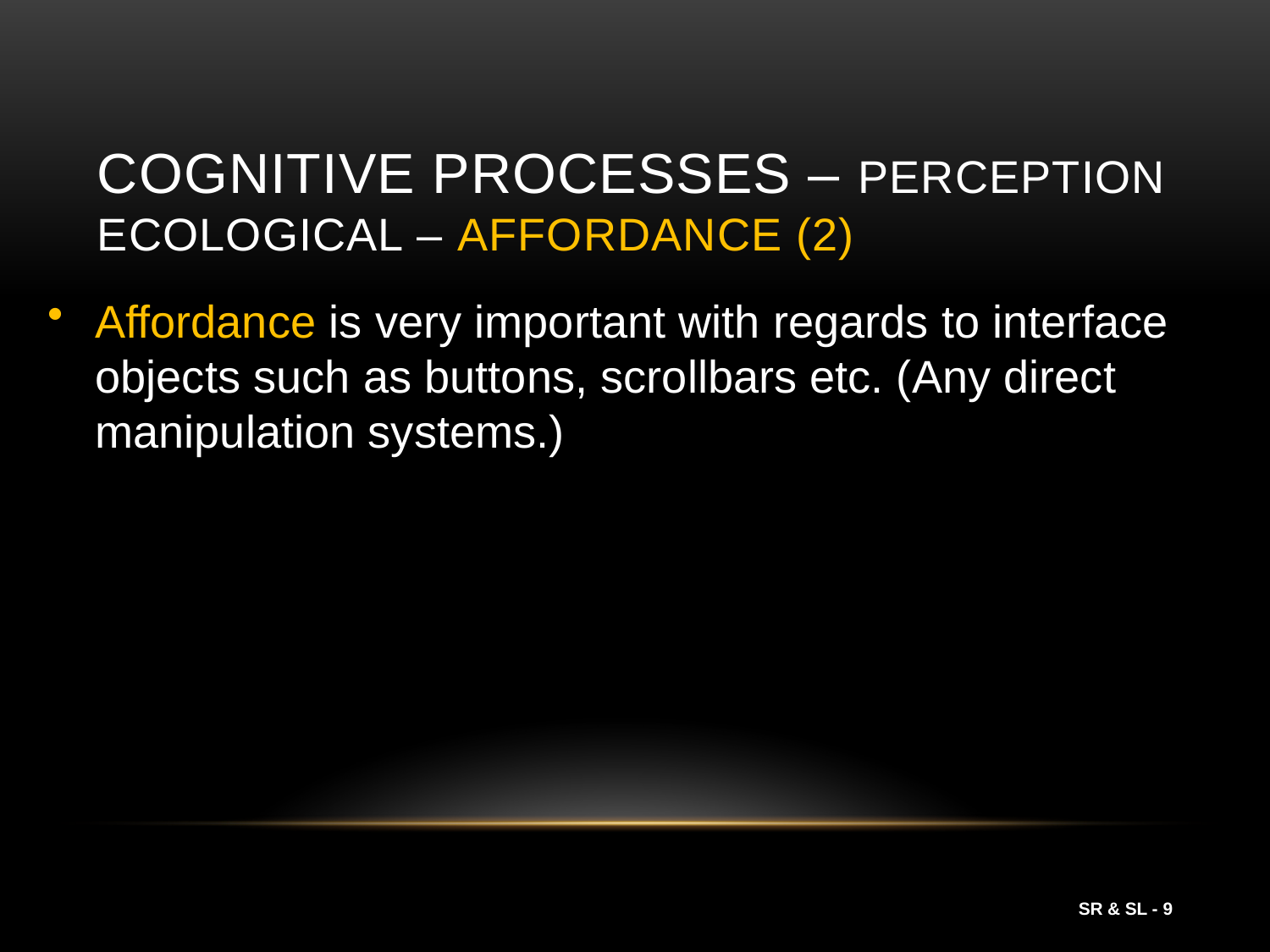

# Cognitive Processes – Perception Ecological – Affordance (2)
Affordance is very important with regards to interface objects such as buttons, scrollbars etc. (Any direct manipulation systems.)

SR & SL - 9